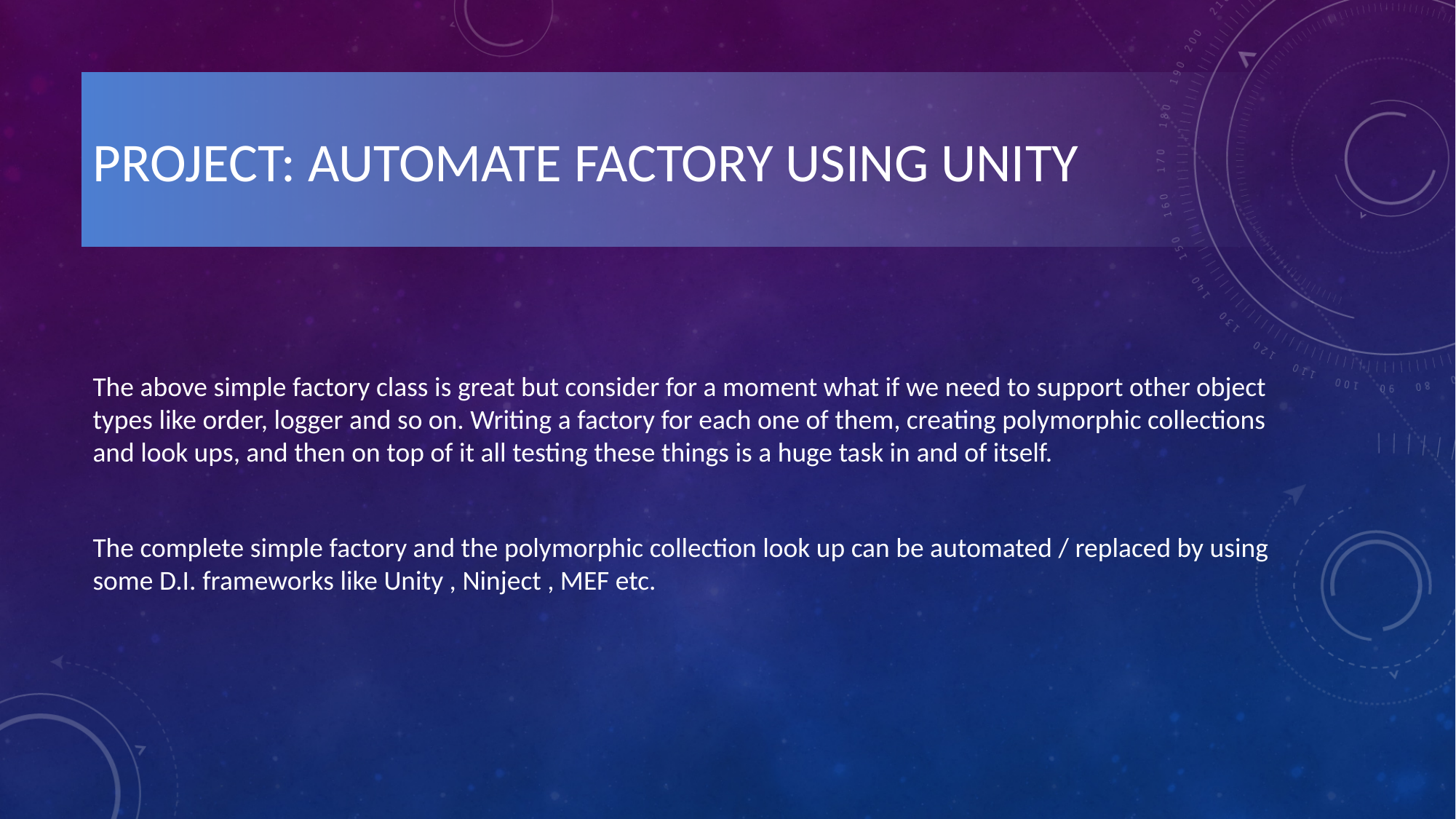

# Project: automate factory using unity
The above simple factory class is great but consider for a moment what if we need to support other object types like order, logger and so on. Writing a factory for each one of them, creating polymorphic collections and look ups, and then on top of it all testing these things is a huge task in and of itself.

The complete simple factory and the polymorphic collection look up can be automated / replaced by using some D.I. frameworks like Unity , Ninject , MEF etc.